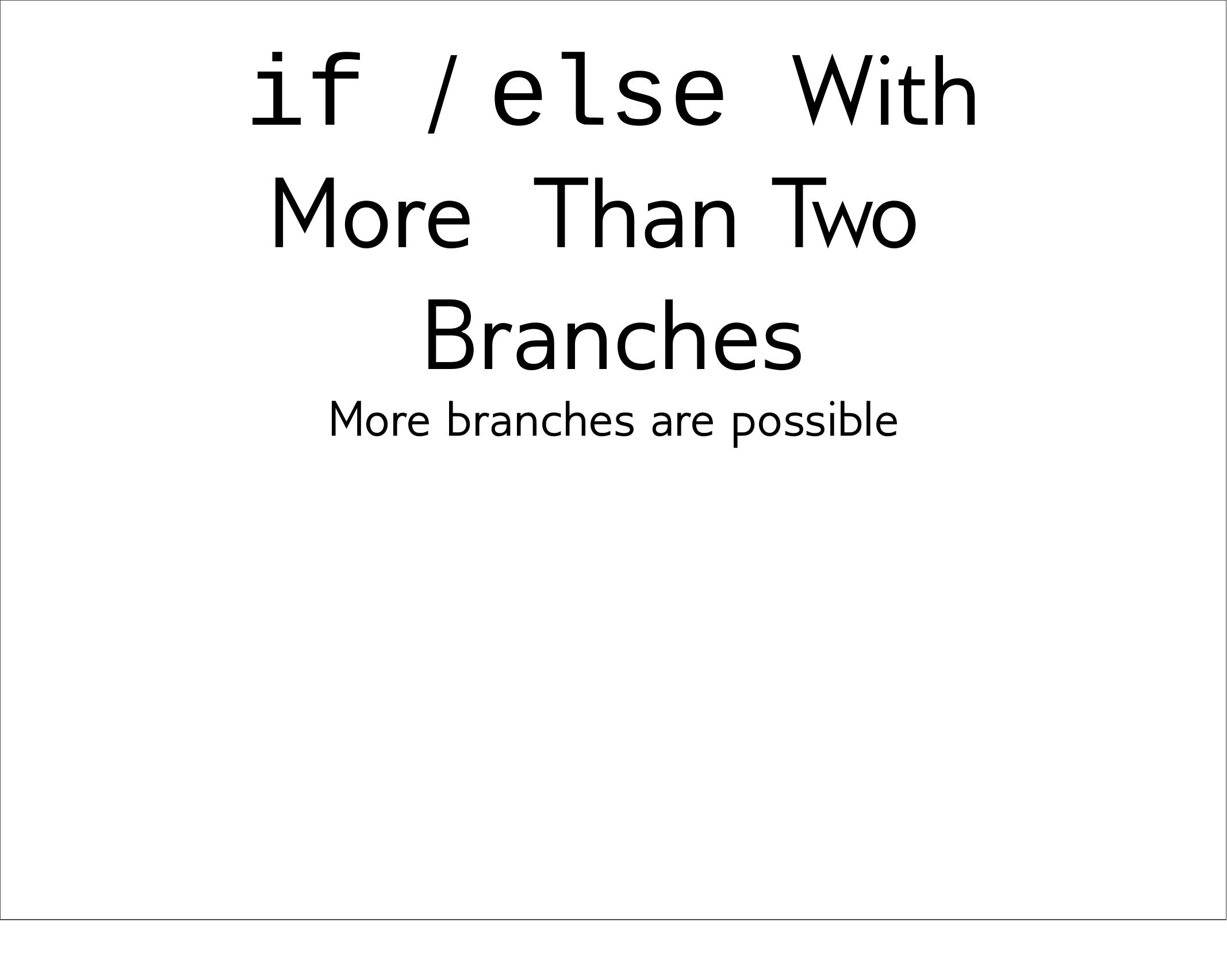

# if / else With More  Than Two	Branches
More branches are possible